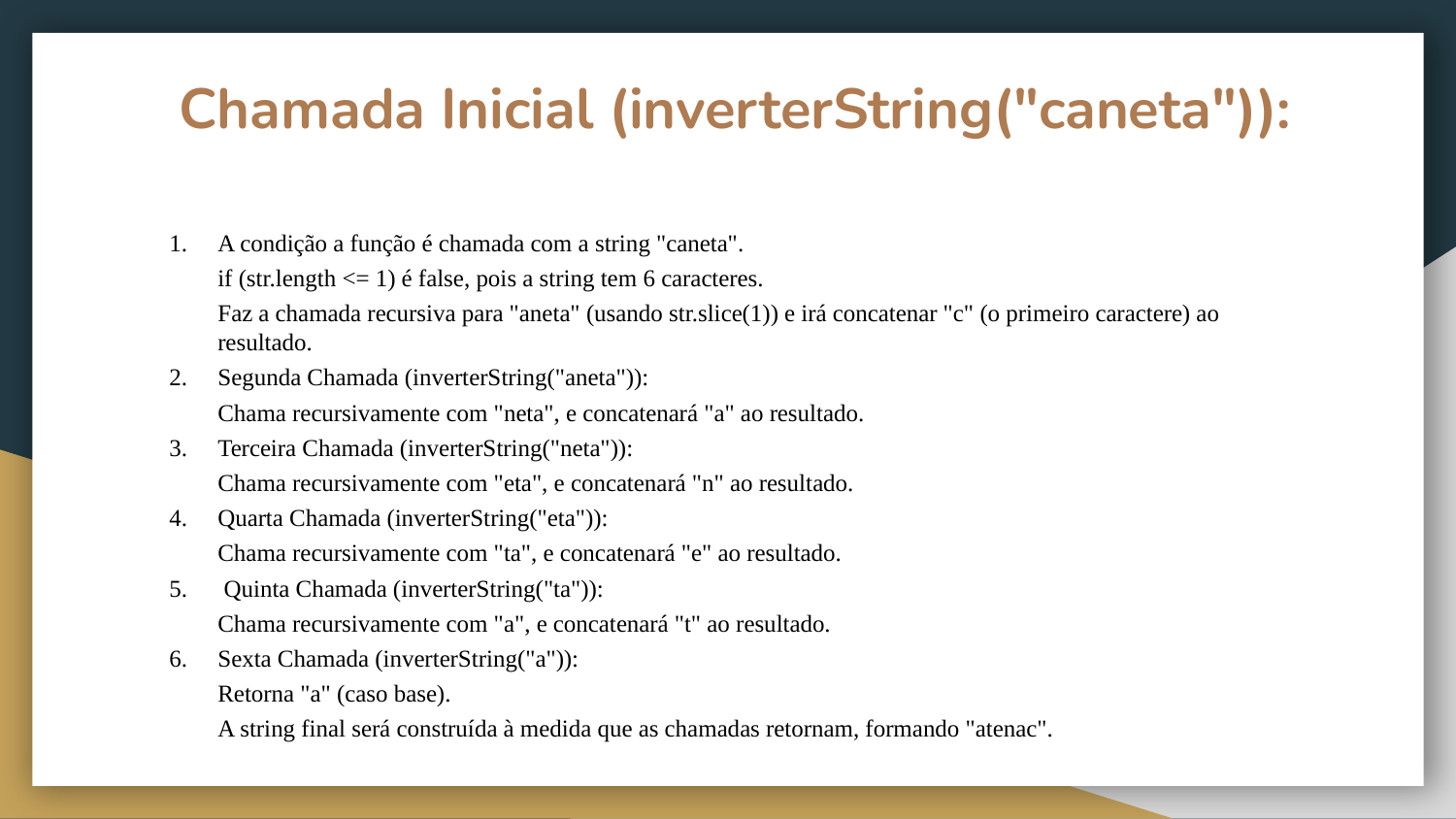

# Chamada Inicial (inverterString("caneta")):

A condição a função é chamada com a string "caneta".
if (str.length <= 1) é false, pois a string tem 6 caracteres.
Faz a chamada recursiva para "aneta" (usando str.slice(1)) e irá concatenar "c" (o primeiro caractere) ao resultado.
Segunda Chamada (inverterString("aneta")):
Chama recursivamente com "neta", e concatenará "a" ao resultado.
Terceira Chamada (inverterString("neta")):
Chama recursivamente com "eta", e concatenará "n" ao resultado.
Quarta Chamada (inverterString("eta")):
Chama recursivamente com "ta", e concatenará "e" ao resultado.
 Quinta Chamada (inverterString("ta")):
Chama recursivamente com "a", e concatenará "t" ao resultado.
Sexta Chamada (inverterString("a")):
Retorna "a" (caso base).
A string final será construída à medida que as chamadas retornam, formando "atenac".